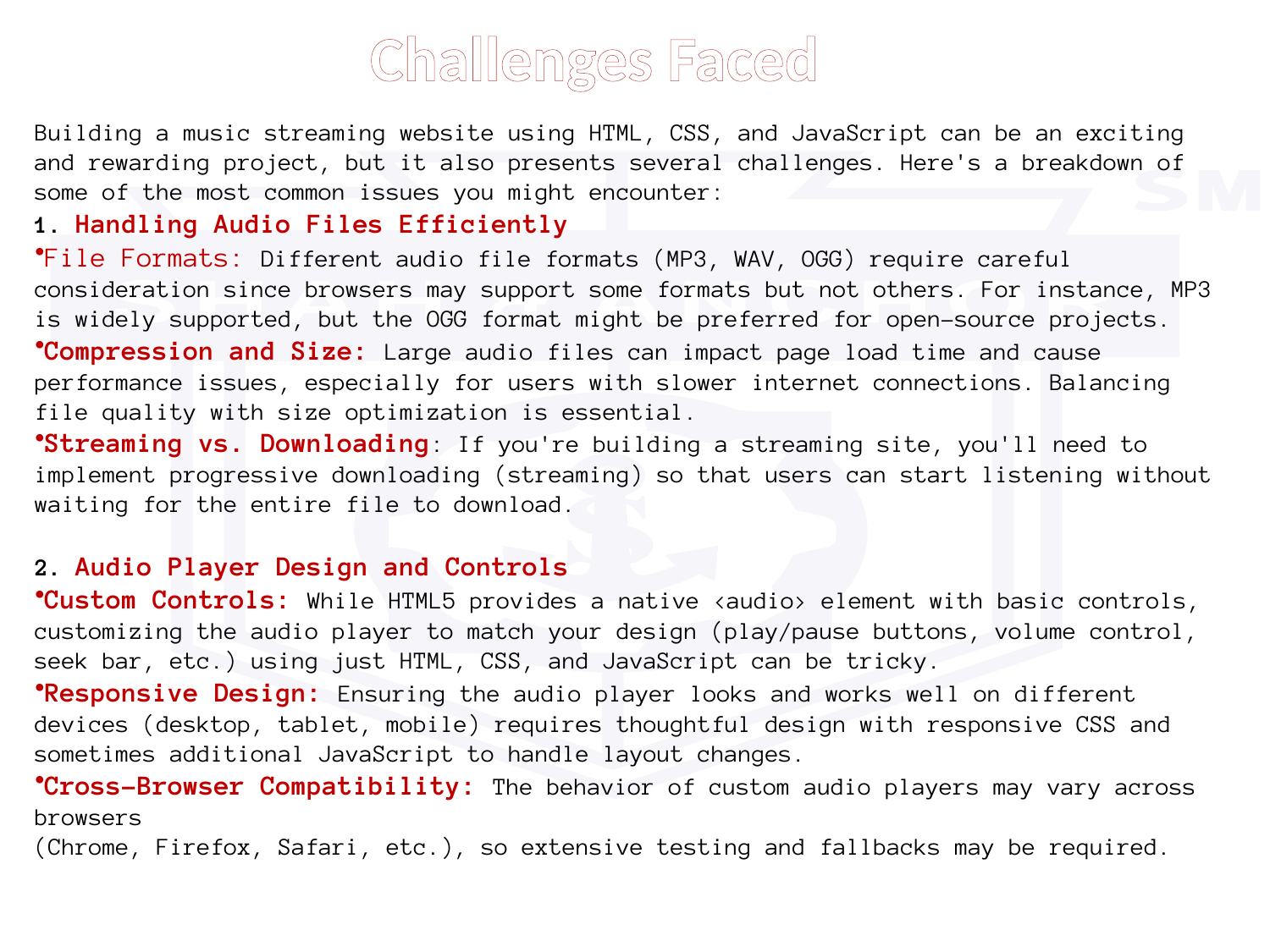

Challenges Faced
Building a music streaming website using HTML, CSS, and JavaScript can be an exciting and rewarding project, but it also presents several challenges. Here's a breakdown of some of the most common issues you might encounter:
1. Handling Audio Files Efficiently
File Formats: Different audio file formats (MP3, WAV, OGG) require careful consideration since browsers may support some formats but not others. For instance, MP3 is widely supported, but the OGG format might be preferred for open-source projects.
Compression and Size: Large audio files can impact page load time and cause performance issues, especially for users with slower internet connections. Balancing file quality with size optimization is essential.
Streaming vs. Downloading: If you're building a streaming site, you'll need to implement progressive downloading (streaming) so that users can start listening without waiting for the entire file to download.

2. Audio Player Design and Controls
Custom Controls: While HTML5 provides a native <audio> element with basic controls, customizing the audio player to match your design (play/pause buttons, volume control, seek bar, etc.) using just HTML, CSS, and JavaScript can be tricky.
Responsive Design: Ensuring the audio player looks and works well on different devices (desktop, tablet, mobile) requires thoughtful design with responsive CSS and sometimes additional JavaScript to handle layout changes.
Cross-Browser Compatibility: The behavior of custom audio players may vary across browsers
(Chrome, Firefox, Safari, etc.), so extensive testing and fallbacks may be required.